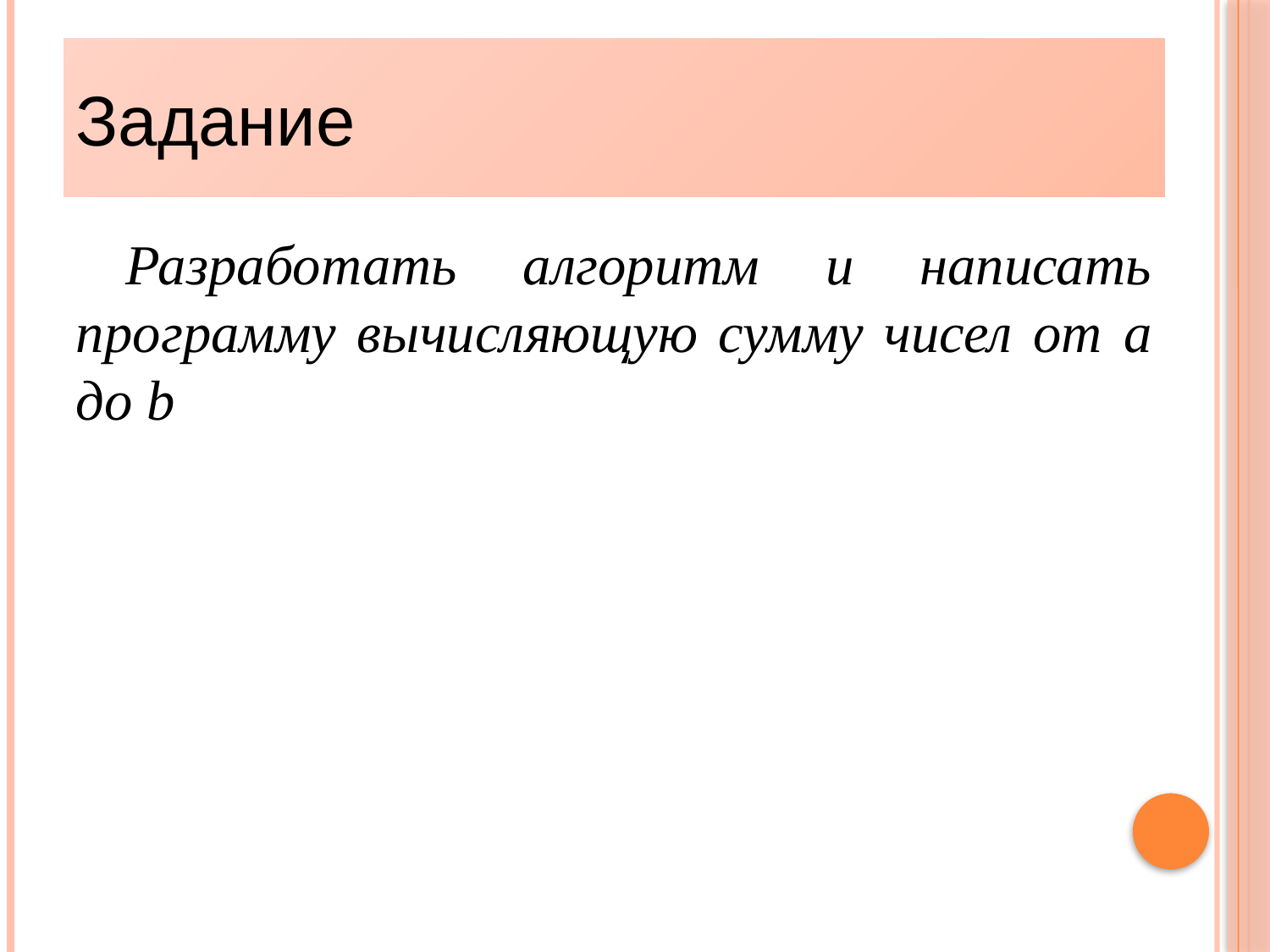

# Задание
Разработать алгоритм и написать программу вычисляющую сумму чисел от a до b